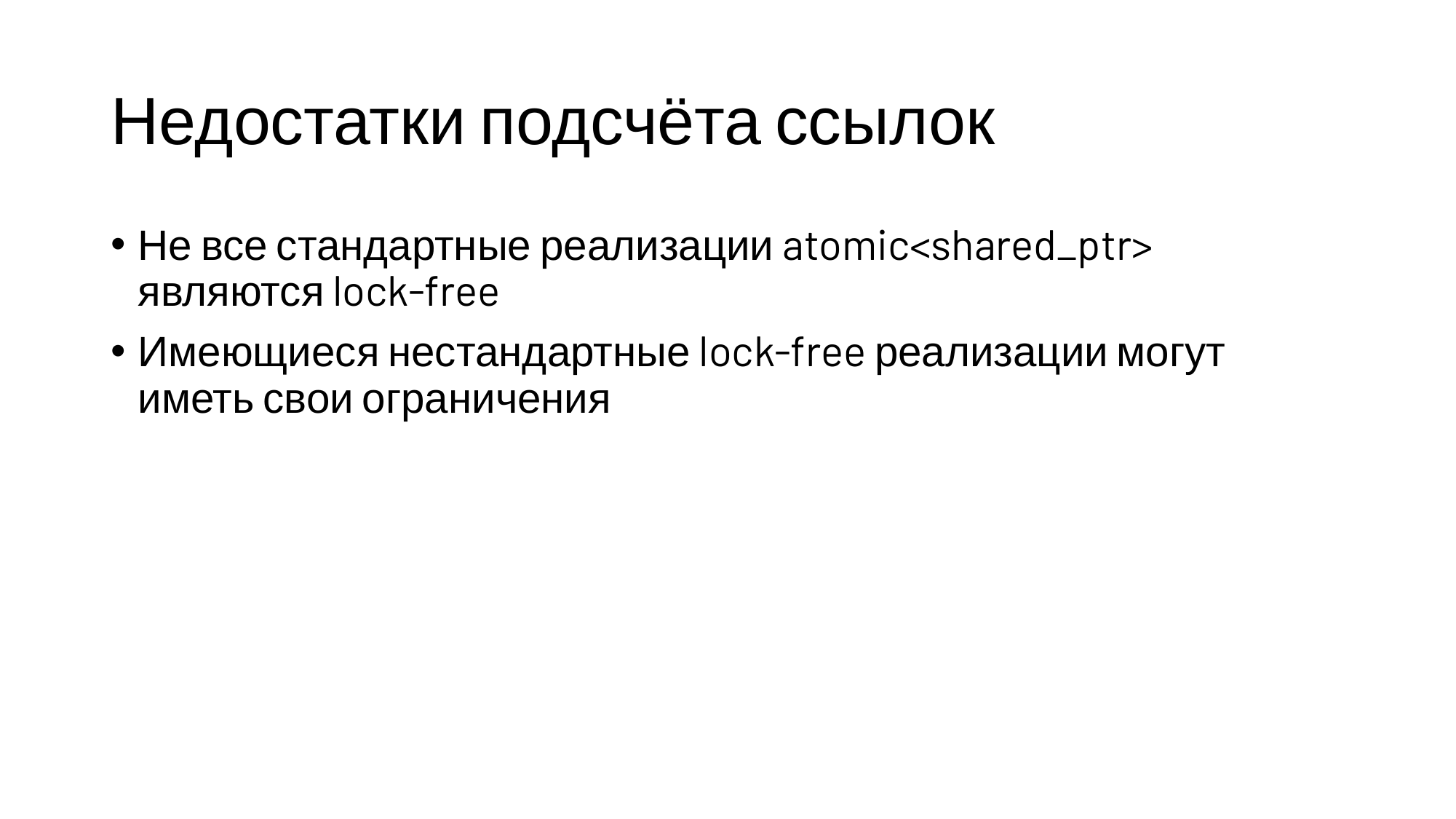

# Недостатки подсчёта ссылок
Не все стандартные реализации atomic<shared_ptr> являются lock-free
Имеющиеся нестандартные lock-free реализации могут иметь свои ограничения